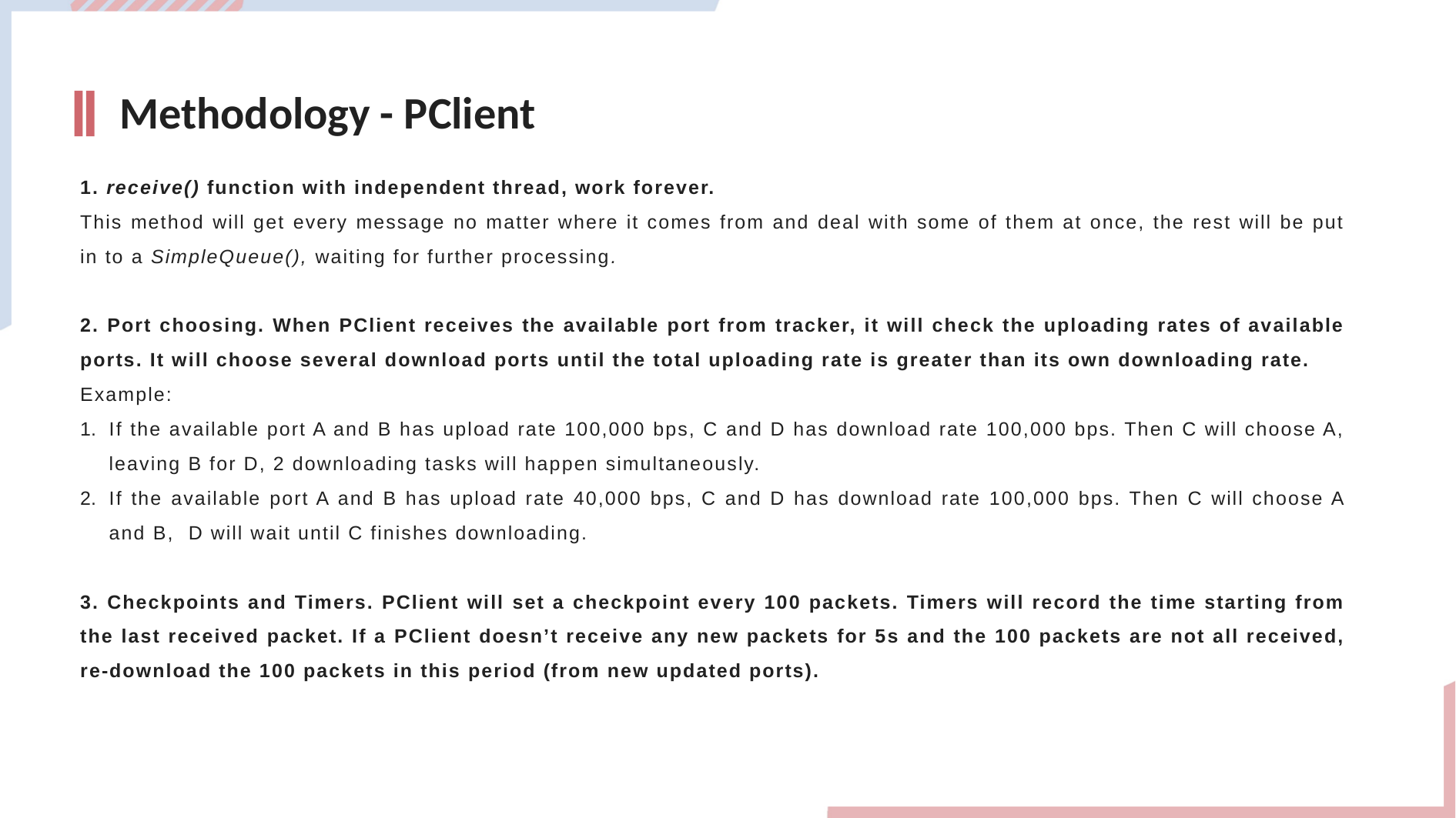

Methodology - PClient

1. receive() function with independent thread, work forever.
This method will get every message no matter where it comes from and deal with some of them at once, the rest will be put in to a SimpleQueue(), waiting for further processing.

2. Port choosing. When PClient receives the available port from tracker, it will check the uploading rates of available ports. It will choose several download ports until the total uploading rate is greater than its own downloading rate.
Example:
If the available port A and B has upload rate 100,000 bps, C and D has download rate 100,000 bps. Then C will choose A, leaving B for D, 2 downloading tasks will happen simultaneously.
If the available port A and B has upload rate 40,000 bps, C and D has download rate 100,000 bps. Then C will choose A and B,  D will wait until C finishes downloading.

3. Checkpoints and Timers. PClient will set a checkpoint every 100 packets. Timers will record the time starting from the last received packet. If a PClient doesn’t receive any new packets for 5s and the 100 packets are not all received, re-download the 100 packets in this period (from new updated ports).